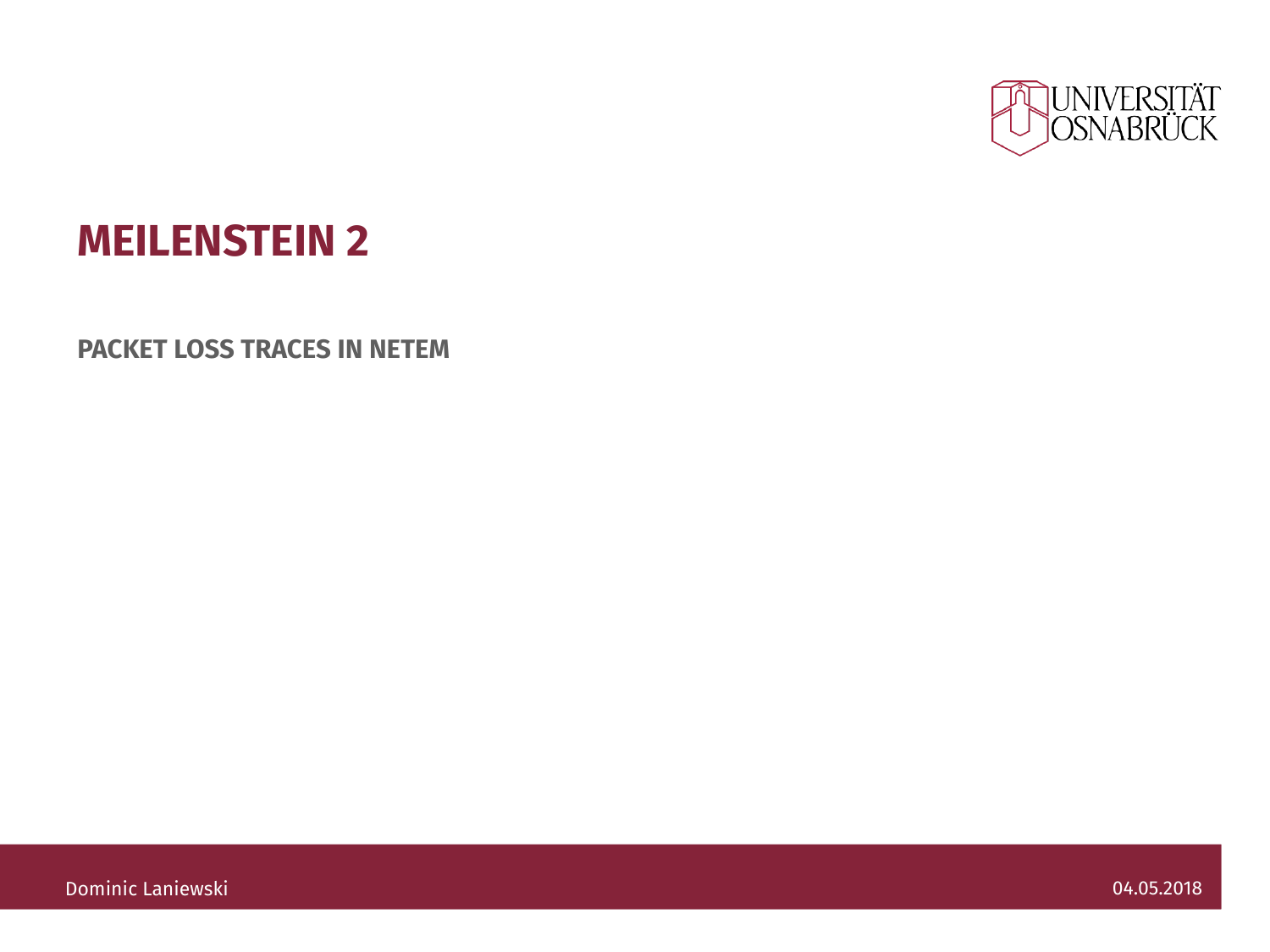

# Meilenstein 2
Packet LOSS Traces in netem